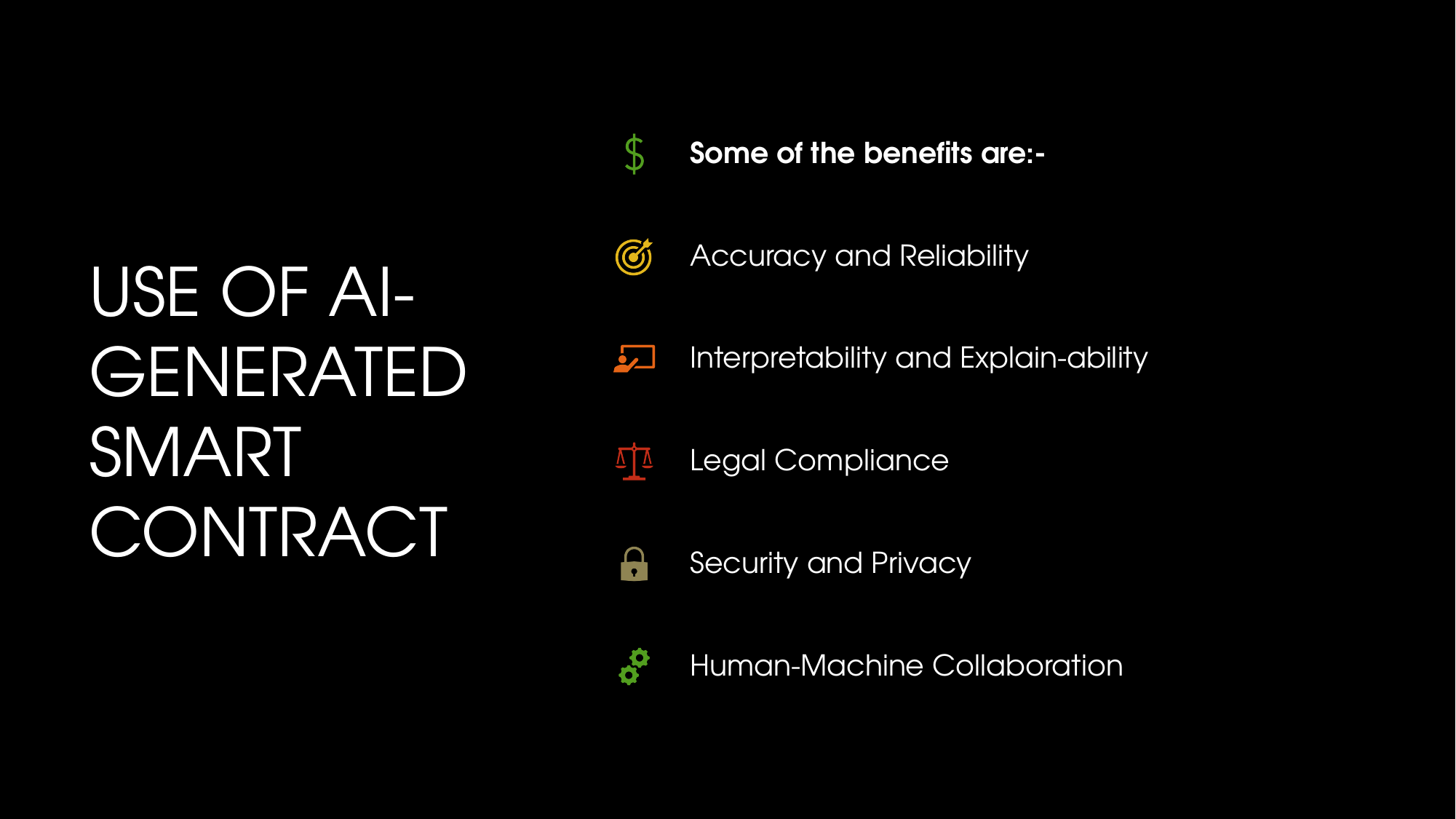

Some of the benefits are:-
Accuracy and Reliability
Interpretability and Explain-ability
Legal Compliance
Security and Privacy
Human-Machine Collaboration
# USE of AI-generated Smart Contract